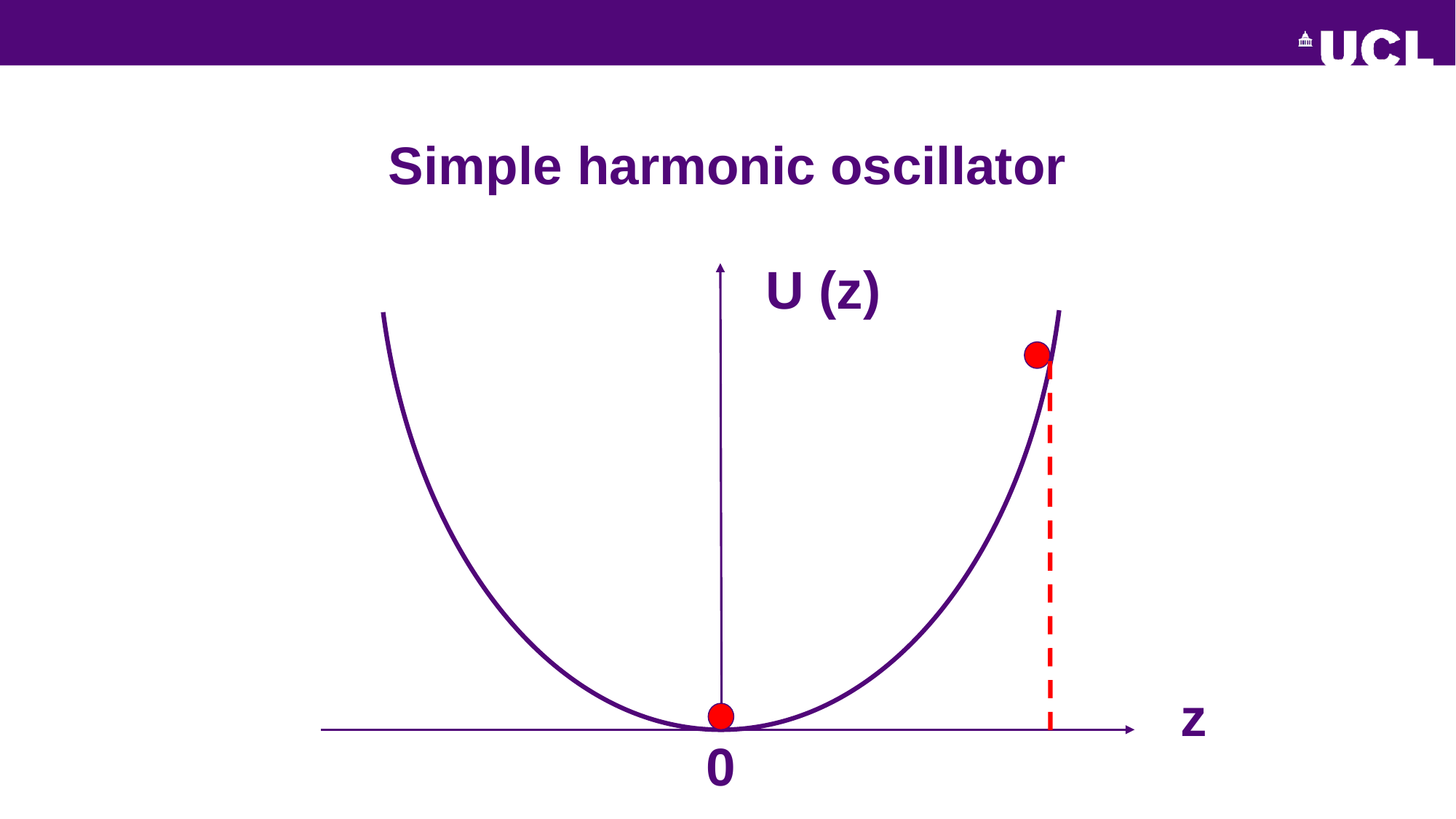

# Simple harmonic oscillator
U (z)

z

0